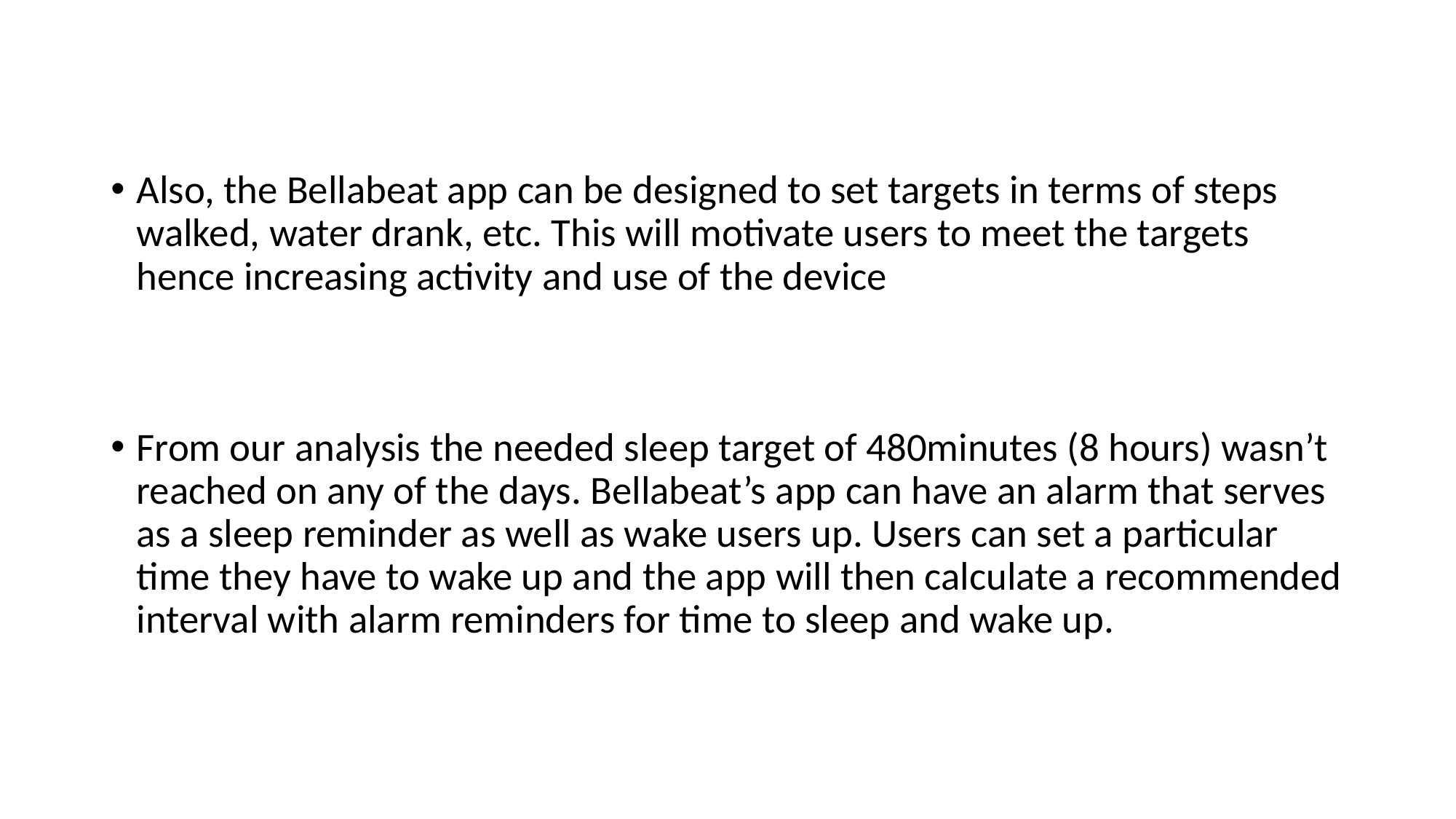

Also, the Bellabeat app can be designed to set targets in terms of steps walked, water drank, etc. This will motivate users to meet the targets hence increasing activity and use of the device

From our analysis the needed sleep target of 480minutes (8 hours) wasn’t reached on any of the days. Bellabeat’s app can have an alarm that serves as a sleep reminder as well as wake users up. Users can set a particular time they have to wake up and the app will then calculate a recommended interval with alarm reminders for time to sleep and wake up.